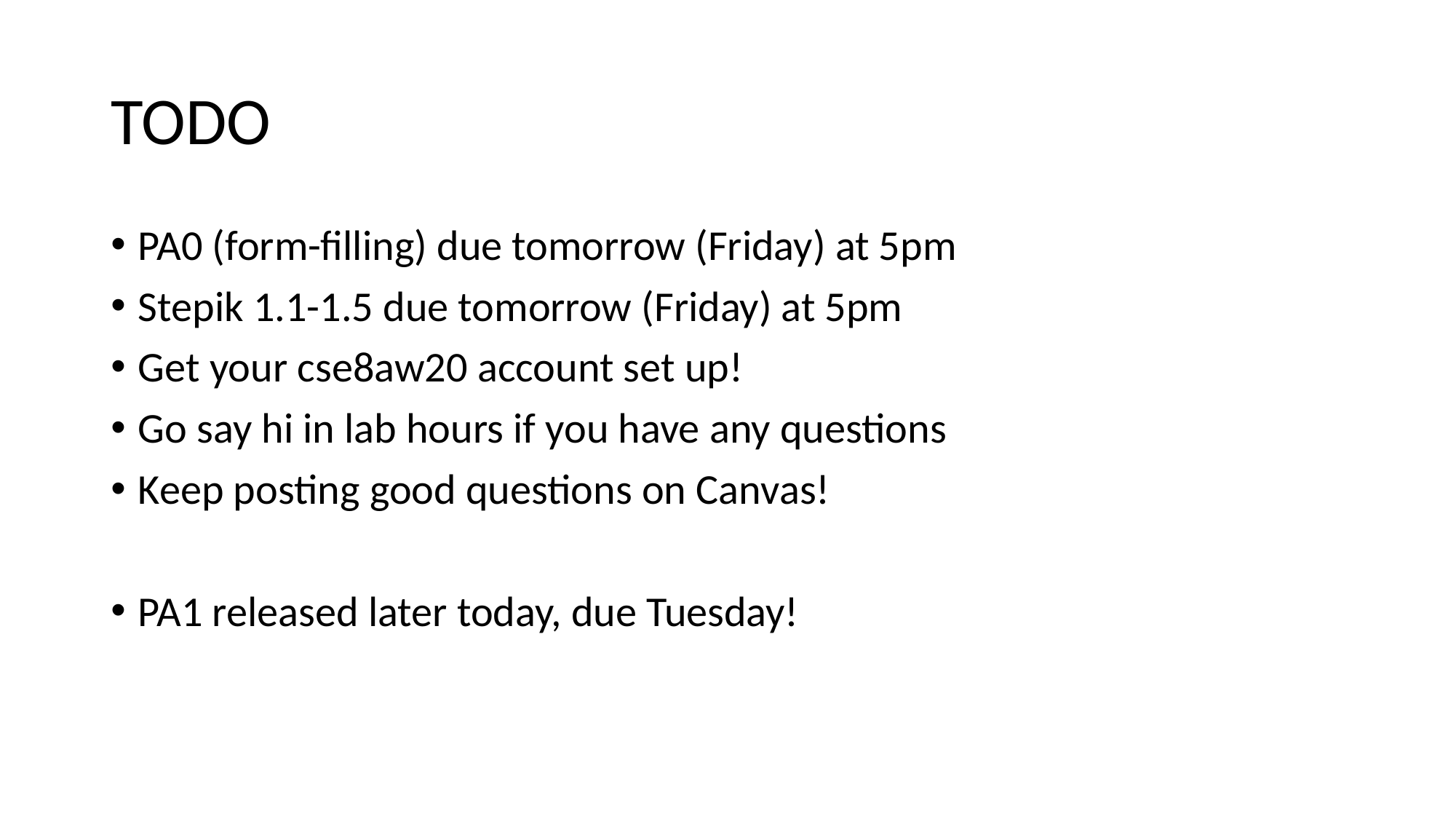

# TODO
PA0 (form-filling) due tomorrow (Friday) at 5pm
Stepik 1.1-1.5 due tomorrow (Friday) at 5pm
Get your cse8aw20 account set up!
Go say hi in lab hours if you have any questions
Keep posting good questions on Canvas!

PA1 released later today, due Tuesday!